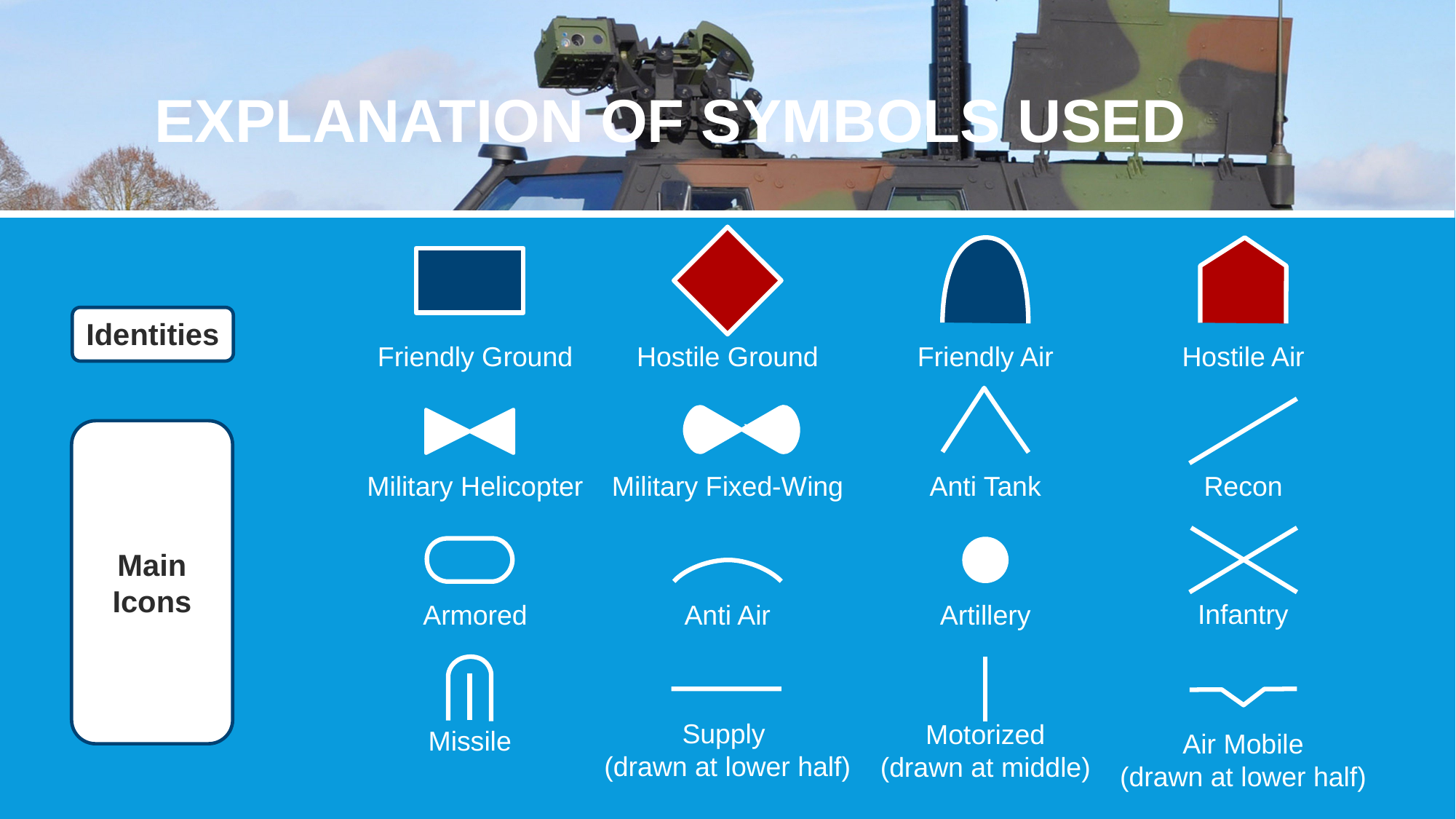

# explanation of symbols used

Identities
Friendly Ground
Hostile Ground
Friendly Air
Hostile Air
1

Main
Icons
Military Helicopter
Military Fixed-Wing
Anti Tank
Recon

Infantry
Armored
Anti Air
Artillery

Supply
(drawn at lower half)
Motorized
(drawn at middle)
Missile
Air Mobile
(drawn at lower half)